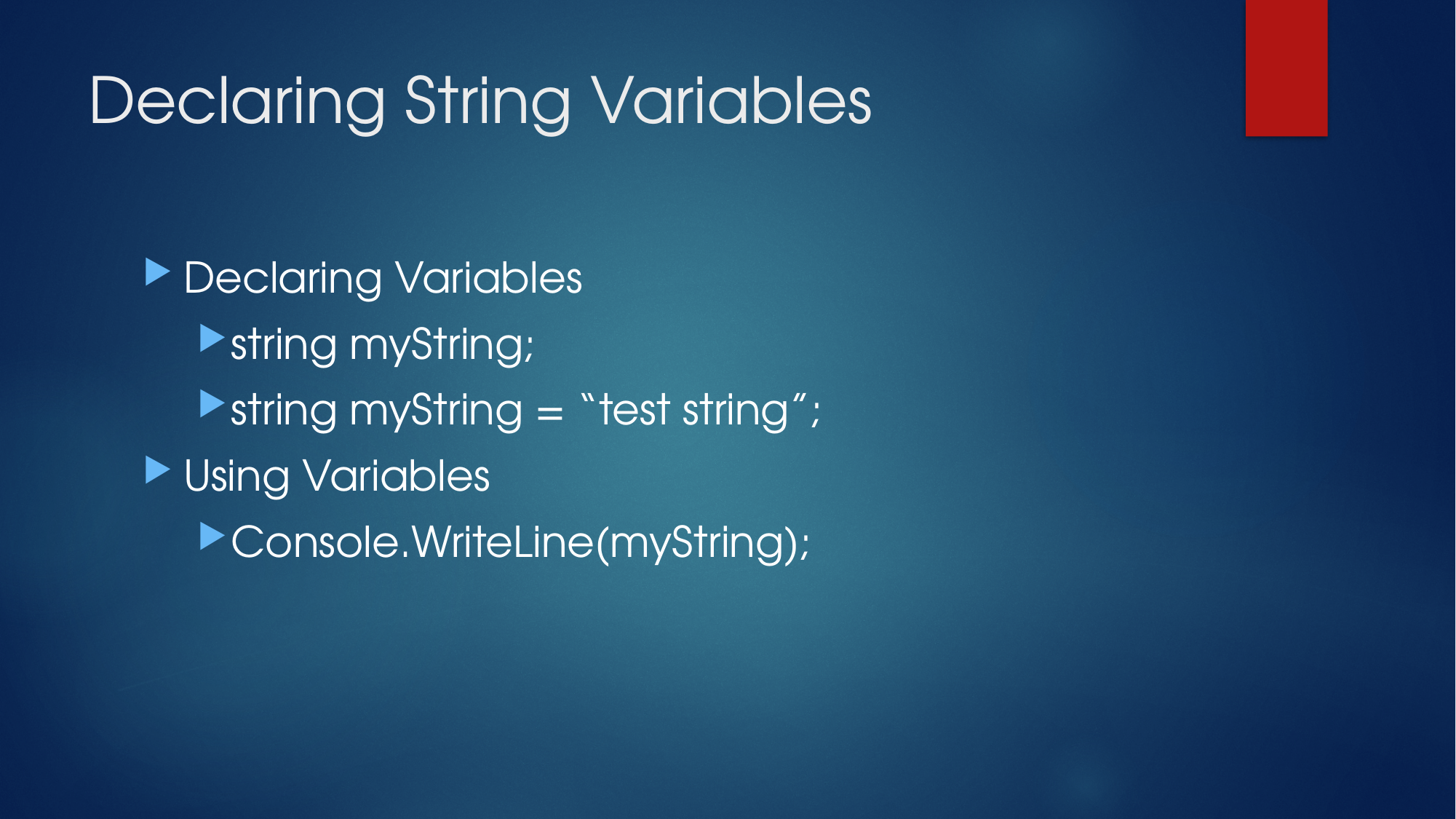

# Declaring String Variables
Declaring Variables
string myString;
string myString = “test string”;
Using Variables
Console.WriteLine(myString);